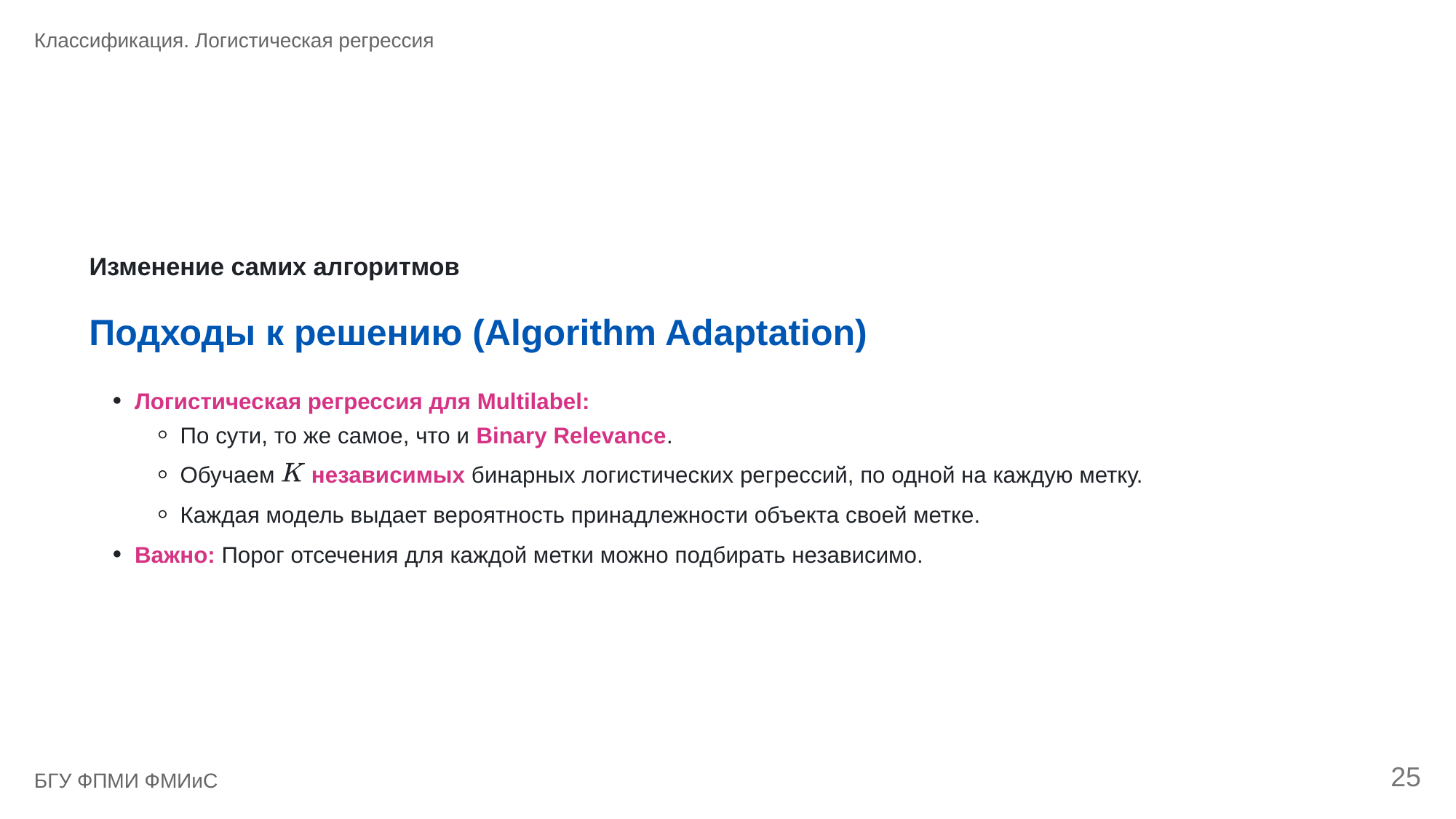

Классификация. Логистическая регрессия
Изменение самих алгоритмов
Подходы к решению (Algorithm Adaptation)
Логистическая регрессия для Multilabel:

По сути, то же самое, что и Binary Relevance.

Обучаем
 независимых бинарных логистических регрессий, по одной на каждую метку.

Каждая модель выдает вероятность принадлежности объекта своей метке.

Важно: Порог отсечения для каждой метки можно подбирать независимо.

25
БГУ ФПМИ ФМИиС